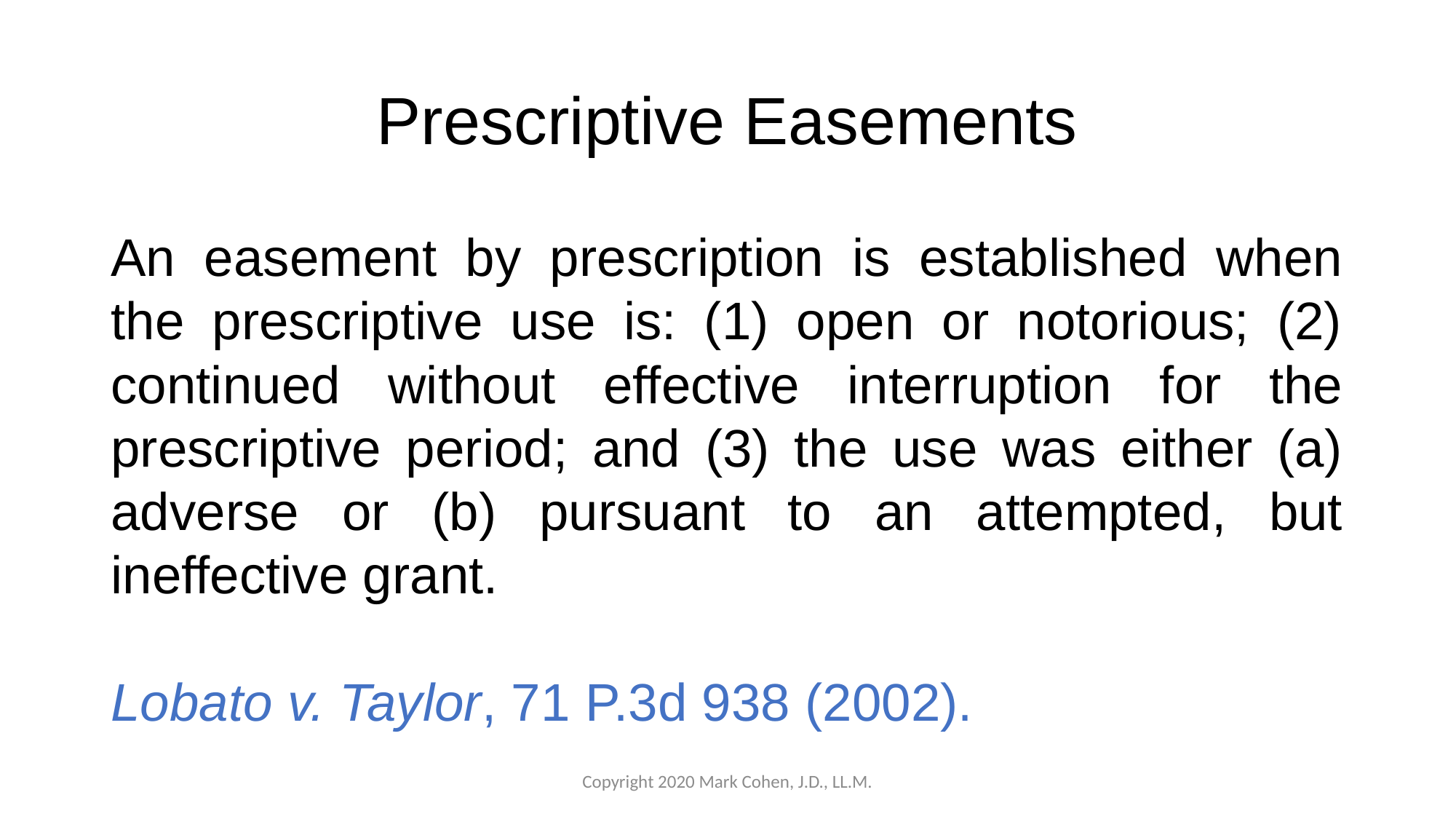

# Prescriptive Easements
An easement by prescription is established when the prescriptive use is: (1) open or notorious; (2) continued without effective interruption for the prescriptive period; and (3) the use was either (a) adverse or (b) pursuant to an attempted, but ineffective grant.

Lobato v. Taylor, 71 P.3d 938 (2002).

Copyright 2020 Mark Cohen, J.D., LL.M.